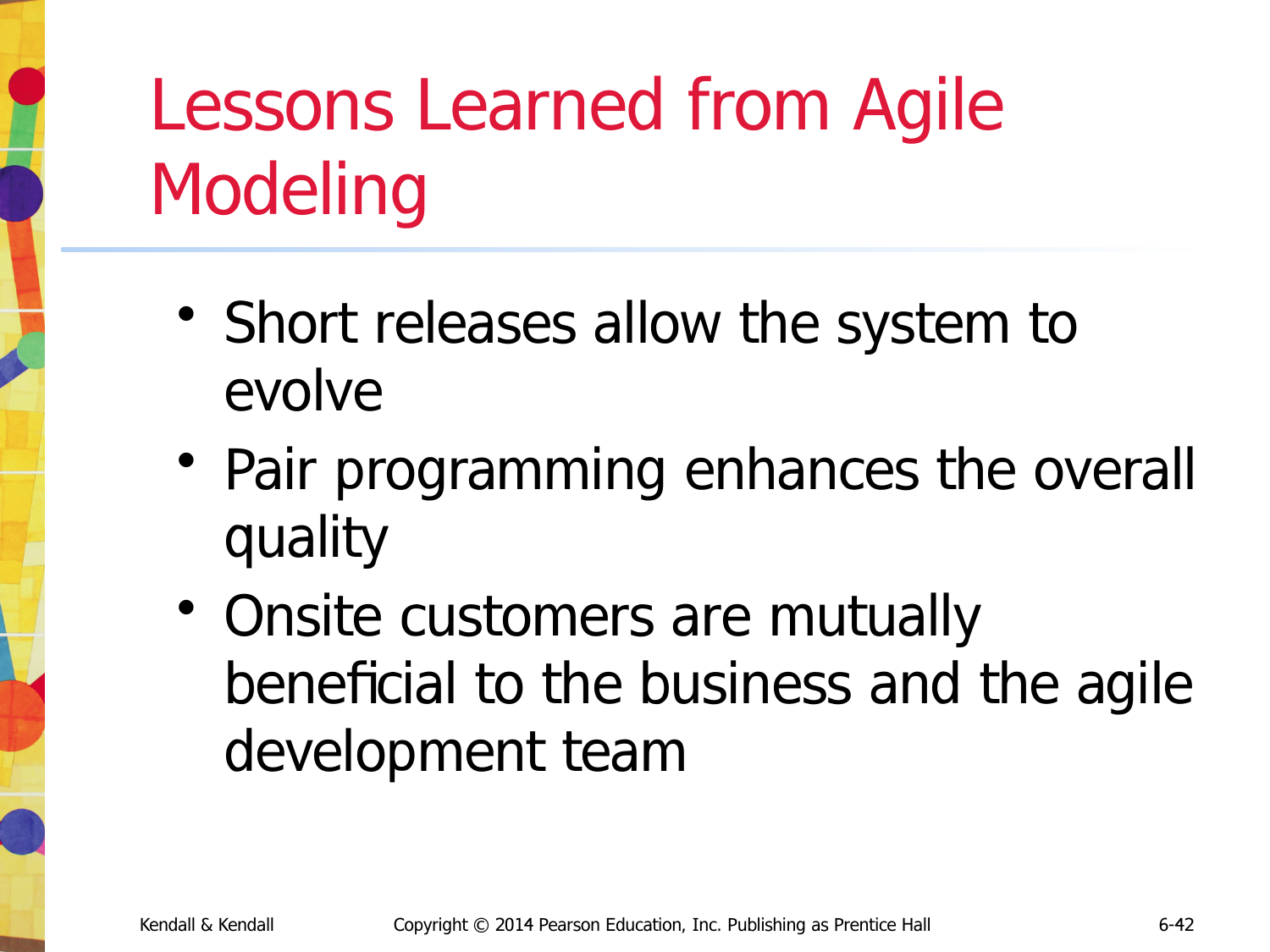

# Lessons Learned from Agile Modeling
Short releases allow the system to evolve
Pair programming enhances the overall quality
Onsite customers are mutually beneficial to the business and the agile development team

Kendall & Kendall	Copyright © 2014 Pearson Education, Inc. Publishing as Prentice Hall
6-42